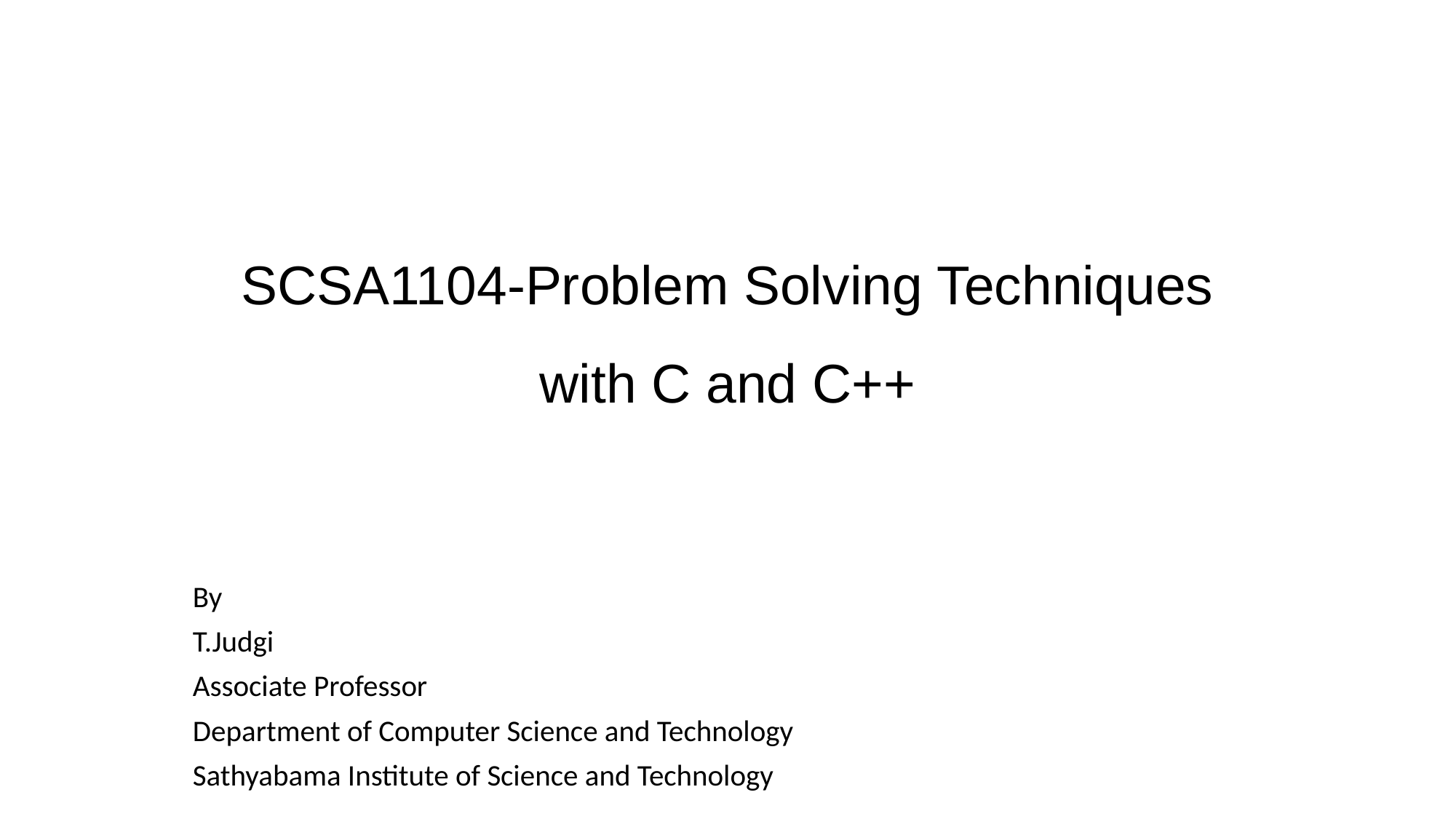

# SCSA1104-Problem Solving Techniques with C and C++
By
T.Judgi
Associate Professor
Department of Computer Science and Technology
Sathyabama Institute of Science and Technology